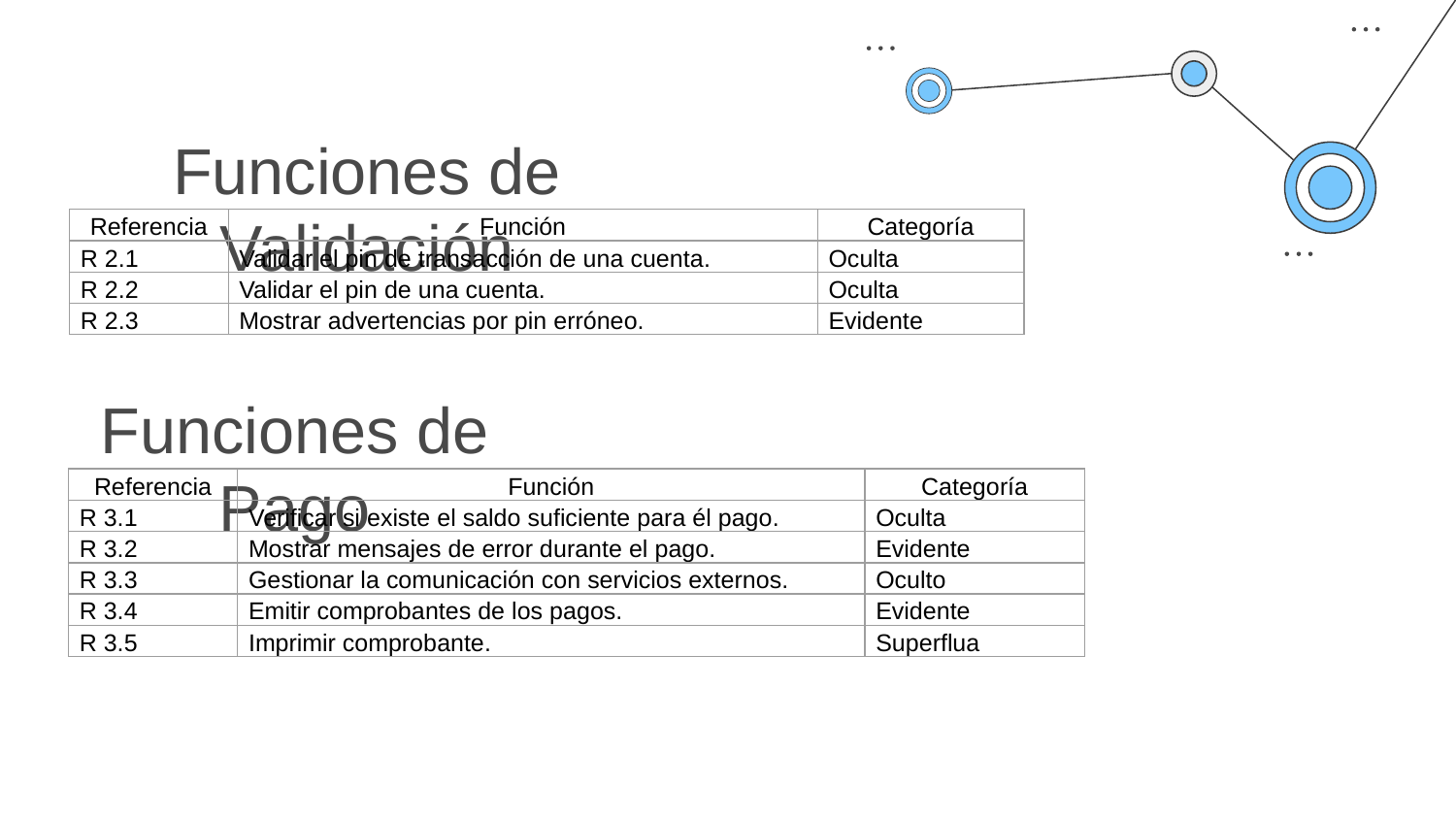

Funciones de Validación
| Referencia | Función | Categoría |
| --- | --- | --- |
| R 2.1 | Validar el pin de transacción de una cuenta. | Oculta |
| R 2.2 | Validar el pin de una cuenta. | Oculta |
| R 2.3 | Mostrar advertencias por pin erróneo. | Evidente |
Funciones de Pago
| Referencia | Función | Categoría |
| --- | --- | --- |
| R 3.1 | Verificar si existe el saldo suficiente para él pago. | Oculta |
| R 3.2 | Mostrar mensajes de error durante el pago. | Evidente |
| R 3.3 | Gestionar la comunicación con servicios externos. | Oculto |
| R 3.4 | Emitir comprobantes de los pagos. | Evidente |
| R 3.5 | Imprimir comprobante. | Superflua |